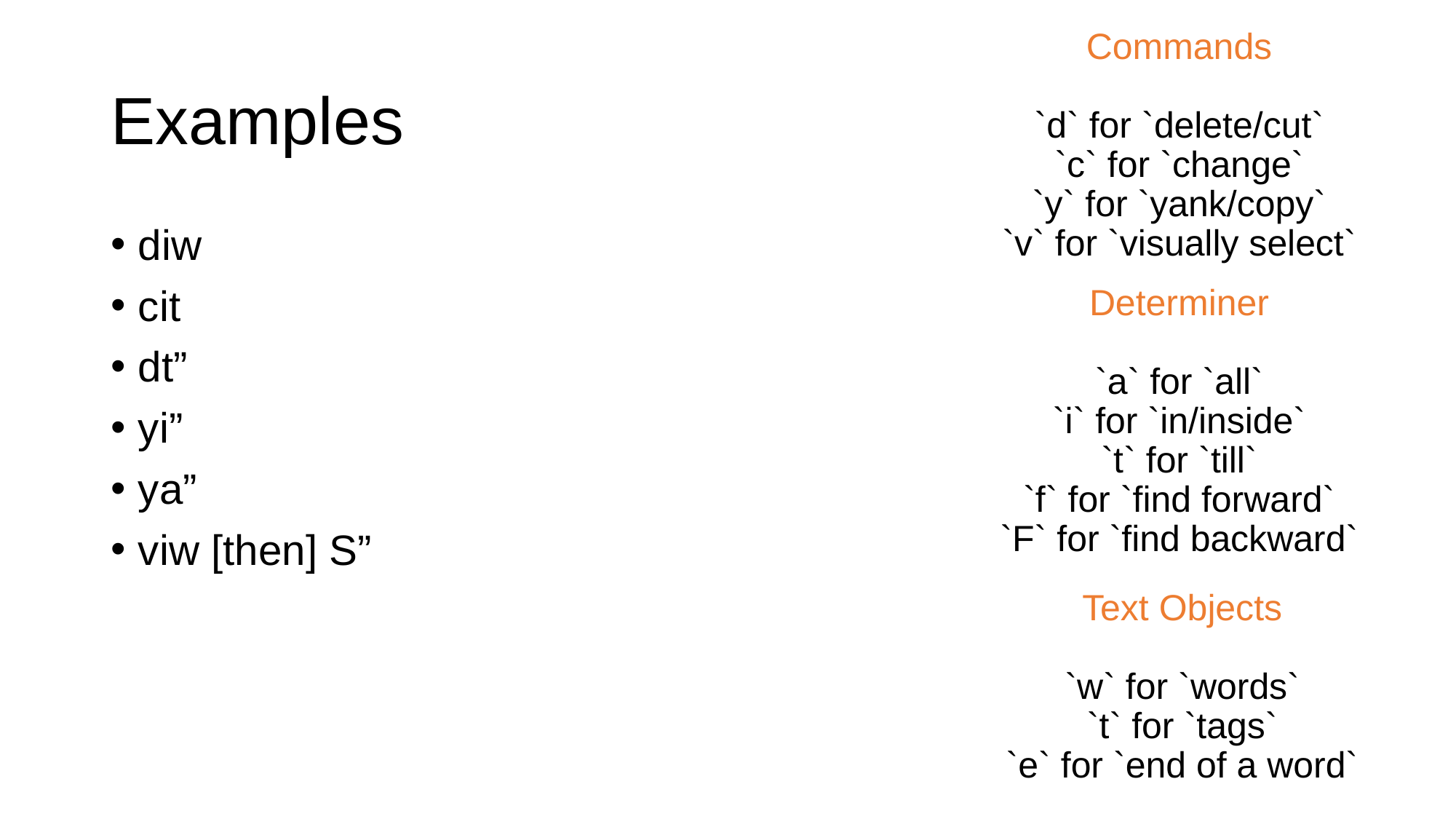

Commands

`d` for `delete/cut`
`c` for `change`
`y` for `yank/copy`
`v` for `visually select`

# Examples

Determiner

`a` for `all`
`i` for `in/inside`
`t` for `till`
`f` for `find forward`
`F` for `find backward`

diw
cit
dt”
yi”
ya”
viw [then] S”

Text Objects

`w` for `words`
`t` for `tags`
`e` for `end of a word`